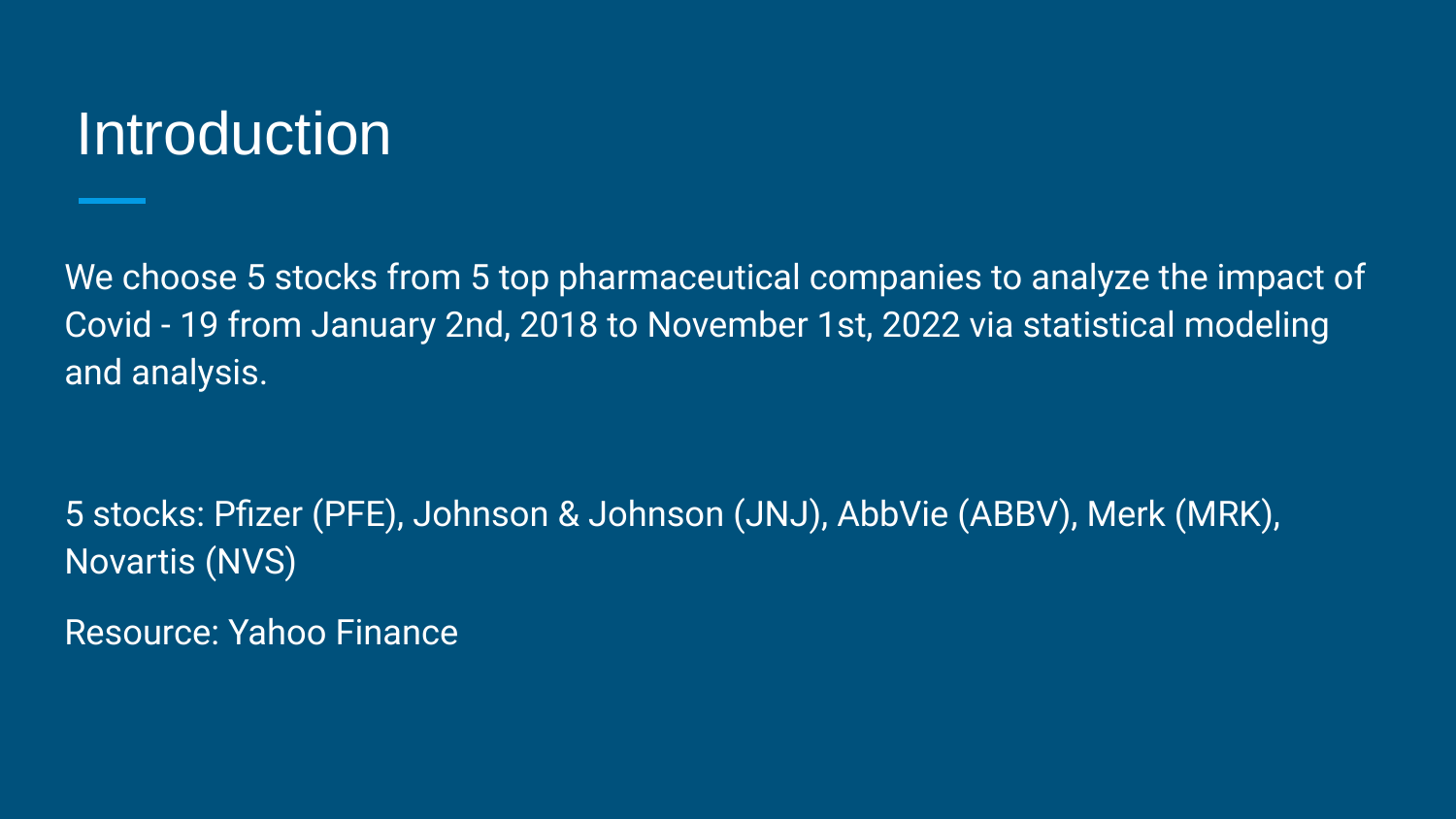

# Introduction
We choose 5 stocks from 5 top pharmaceutical companies to analyze the impact of Covid - 19 from January 2nd, 2018 to November 1st, 2022 via statistical modeling and analysis.

5 stocks: Pfizer (PFE), Johnson & Johnson (JNJ), AbbVie (ABBV), Merk (MRK), Novartis (NVS)
Resource: Yahoo Finance